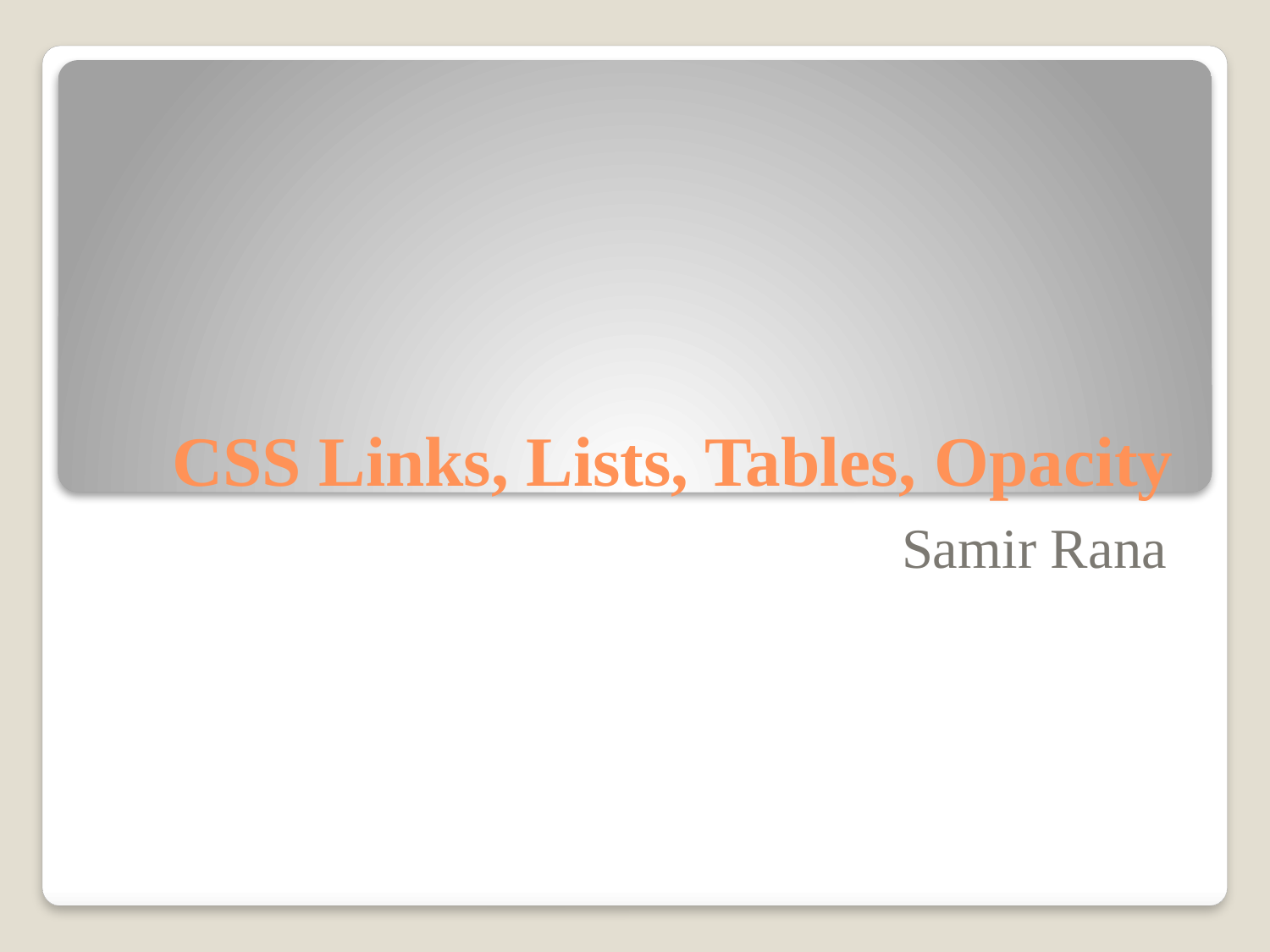

# CSS Links, Lists, Tables, Opacity
Samir Rana